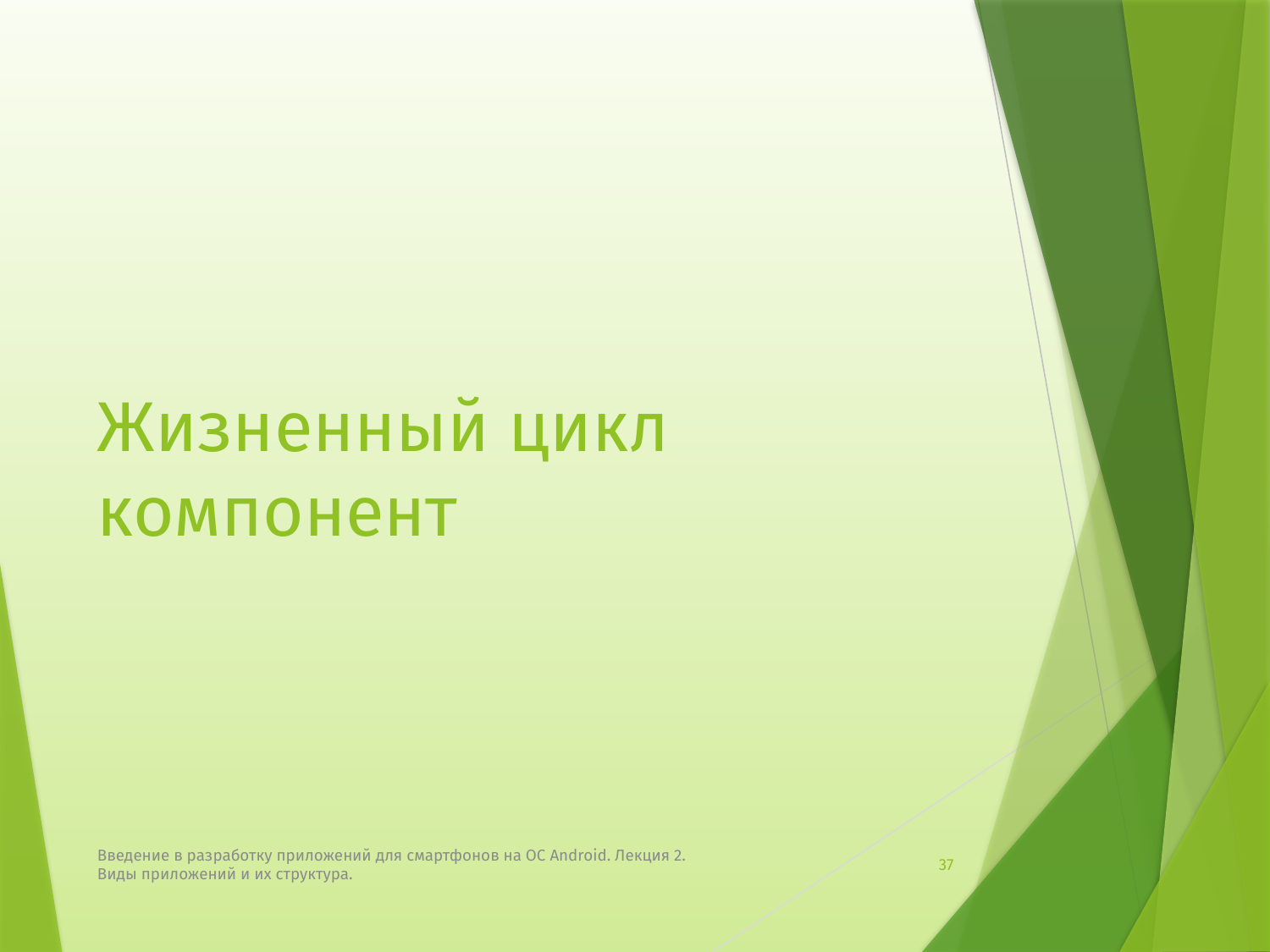

# Жизненный цикл компонент
Введение в разработку приложений для смартфонов на ОС Android. Лекция 2. Виды приложений и их структура.
37